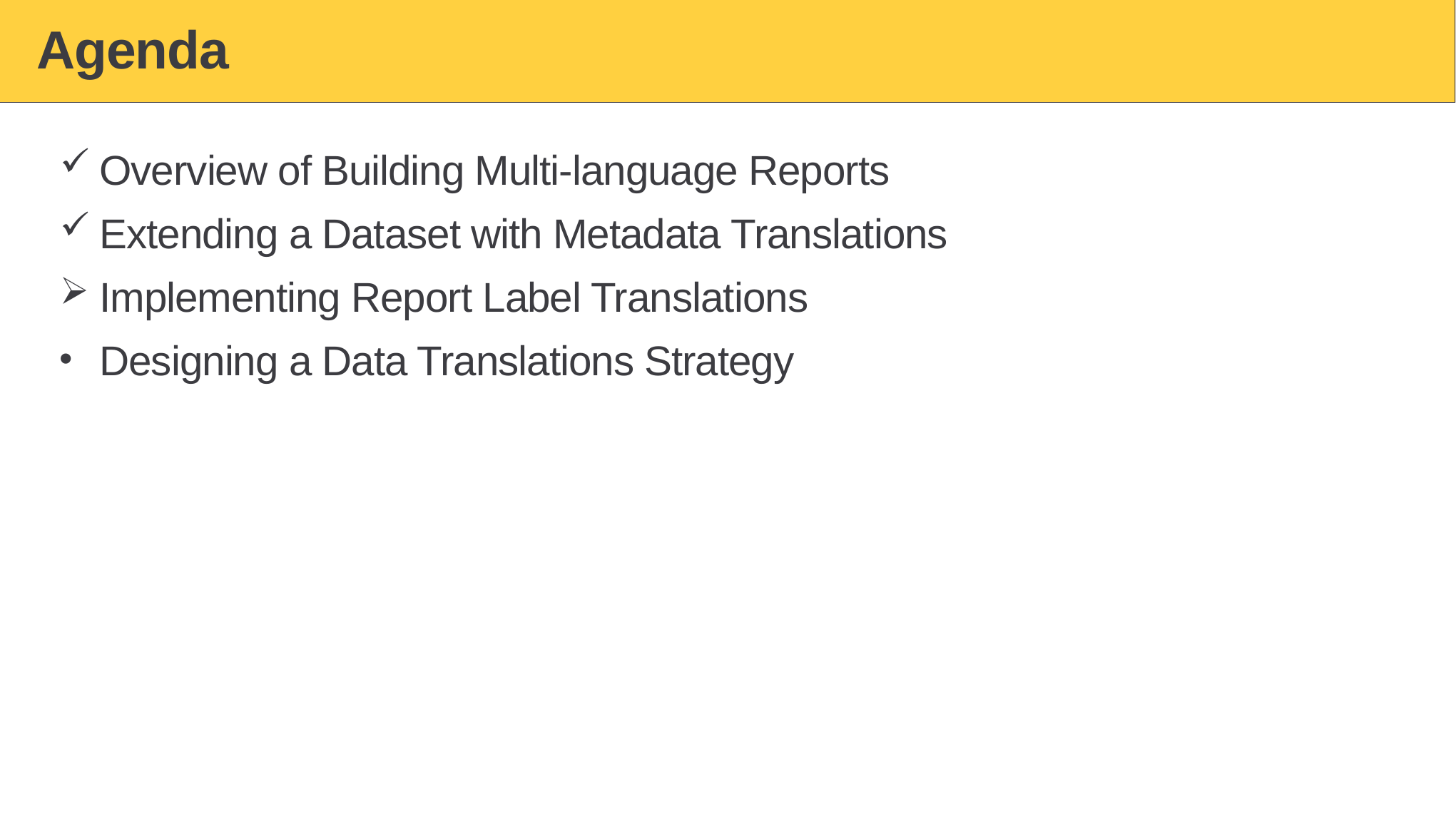

# Agenda
Overview of Building Multi-language Reports
Extending a Dataset with Metadata Translations
Implementing Report Label Translations
Designing a Data Translations Strategy